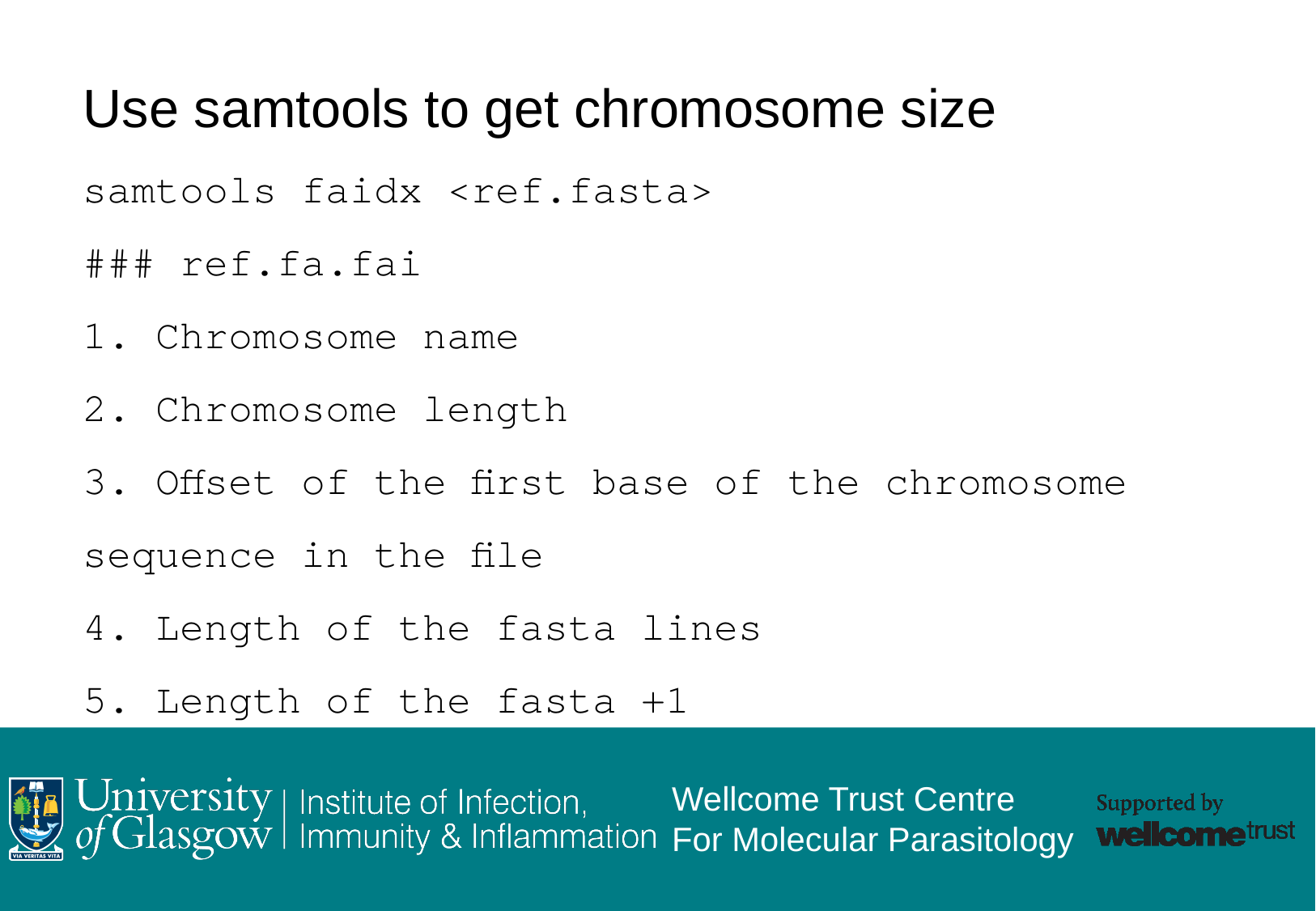

Use samtools to get chromosome size
samtools faidx <ref.fasta>
### ref.fa.fai
1. Chromosome name
2. Chromosome length
3. Offset of the first base of the chromosome sequence in the file
4. Length of the fasta lines
5. Length of the fasta +1